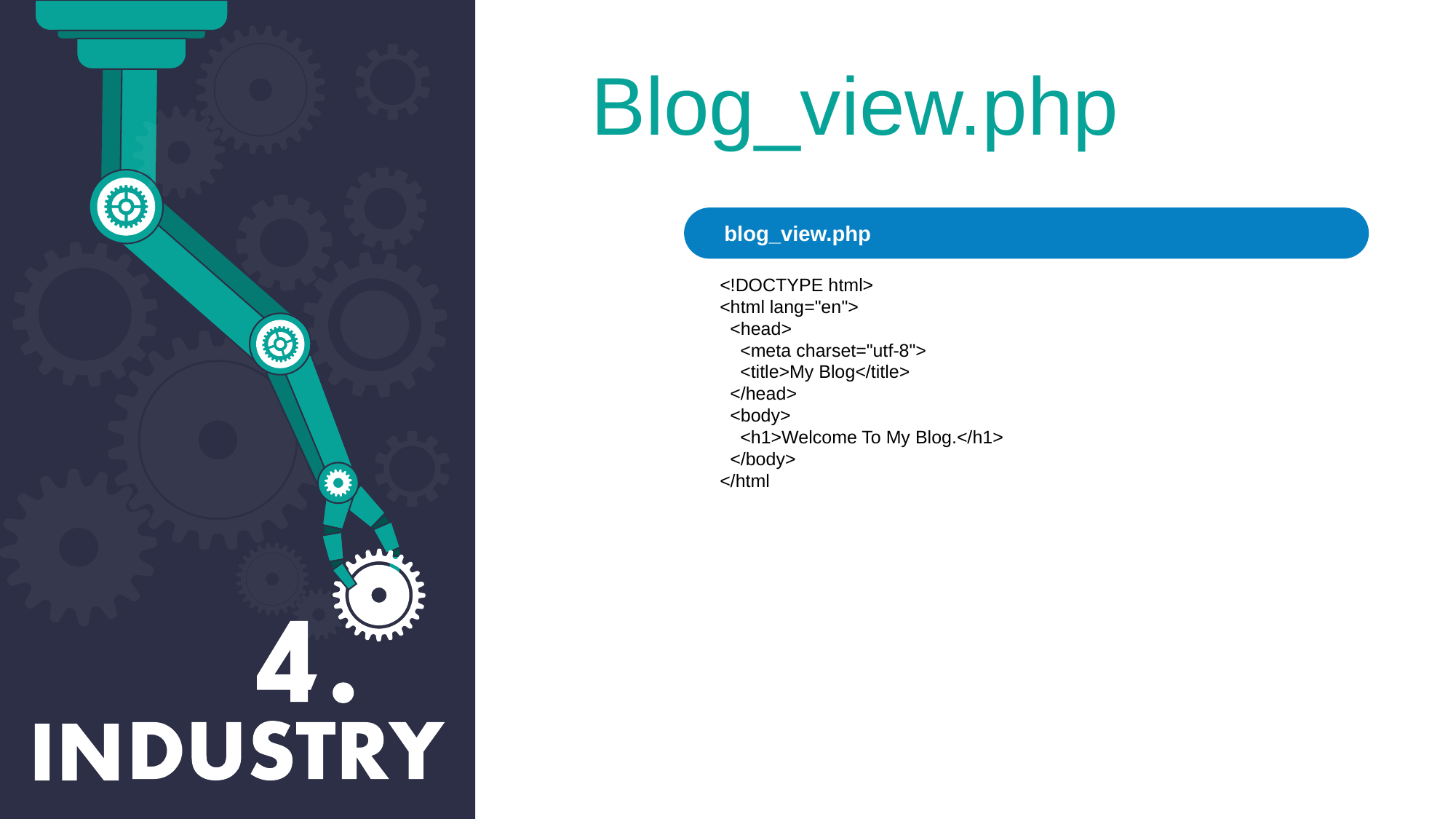

Blog_view.php
blog_view.php
<!DOCTYPE html>
<html lang="en">
  <head>
    <meta charset="utf-8">
    <title>My Blog</title>
  </head>
  <body>
    <h1>Welcome To My Blog.</h1>
  </body>
</html